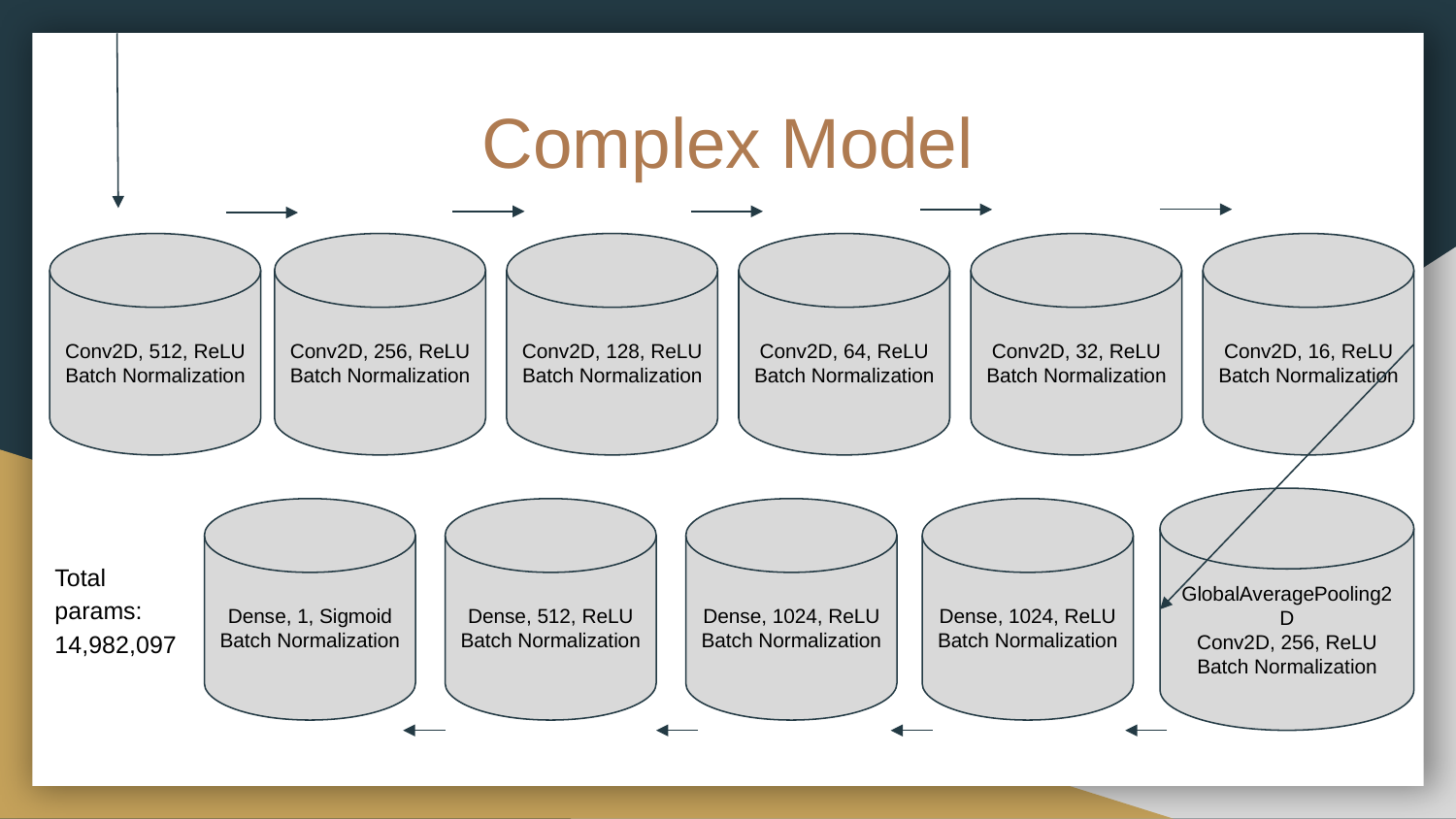

# Complex Model
Conv2D, 512, ReLU
Batch Normalization
Conv2D, 256, ReLU
Batch Normalization
Conv2D, 128, ReLU
Batch Normalization
Conv2D, 64, ReLU
Batch Normalization
Conv2D, 32, ReLU
Batch Normalization
Conv2D, 16, ReLU
Batch Normalization
GlobalAveragePooling2D
Conv2D, 256, ReLU
Batch Normalization
Dense, 1, Sigmoid
Batch Normalization
Dense, 512, ReLU
Batch Normalization
Dense, 1024, ReLU
Batch Normalization
Dense, 1024, ReLU
Batch Normalization
Total params: 14,982,097